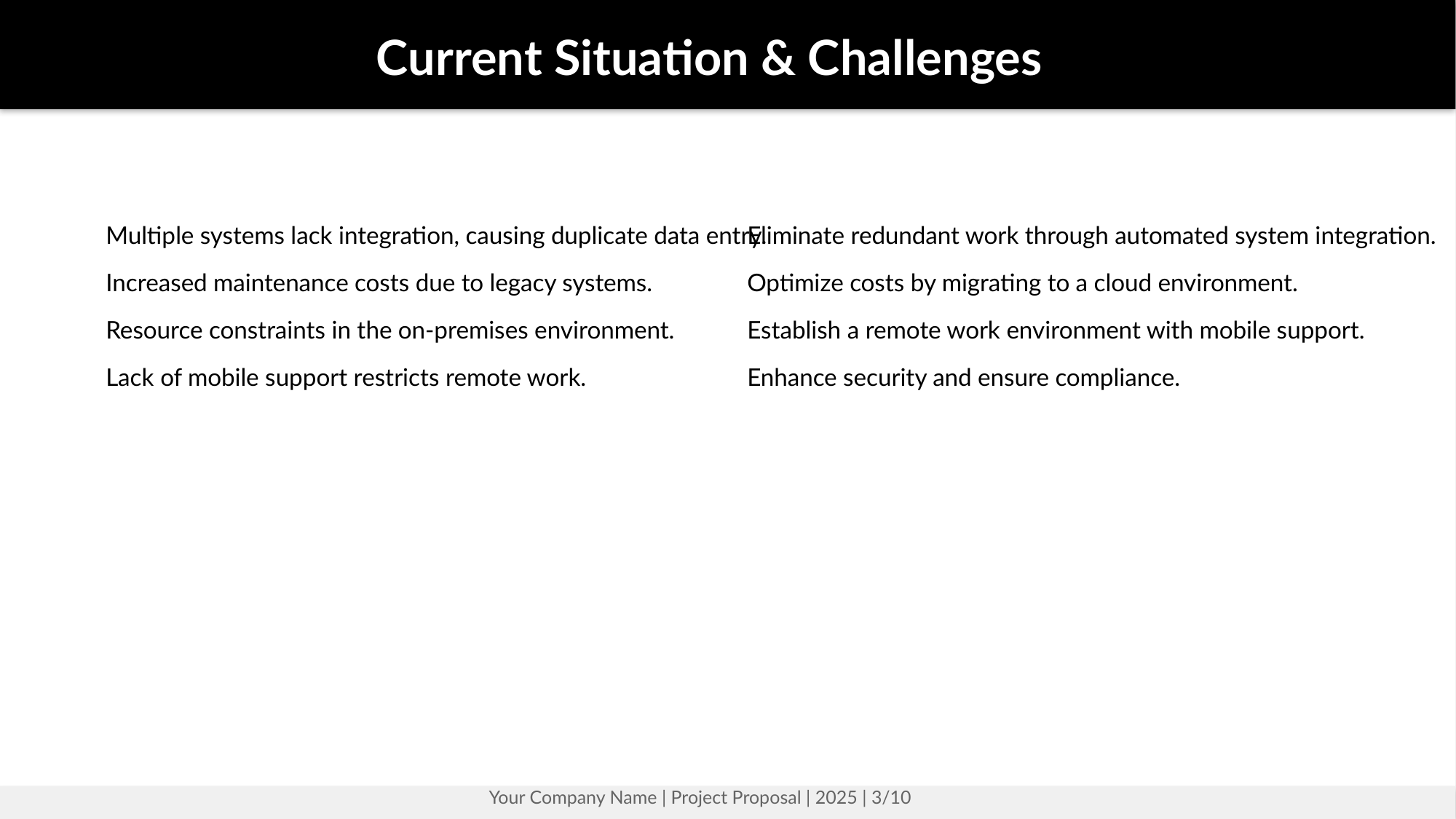

Current Situation & Challenges
#

Multiple systems lack integration, causing duplicate data entry.
Increased maintenance costs due to legacy systems.
Resource constraints in the on-premises environment.
Lack of mobile support restricts remote work.

Eliminate redundant work through automated system integration.
Optimize costs by migrating to a cloud environment.
Establish a remote work environment with mobile support.
Enhance security and ensure compliance.
Your Company Name | Project Proposal | 2025 | 3/10